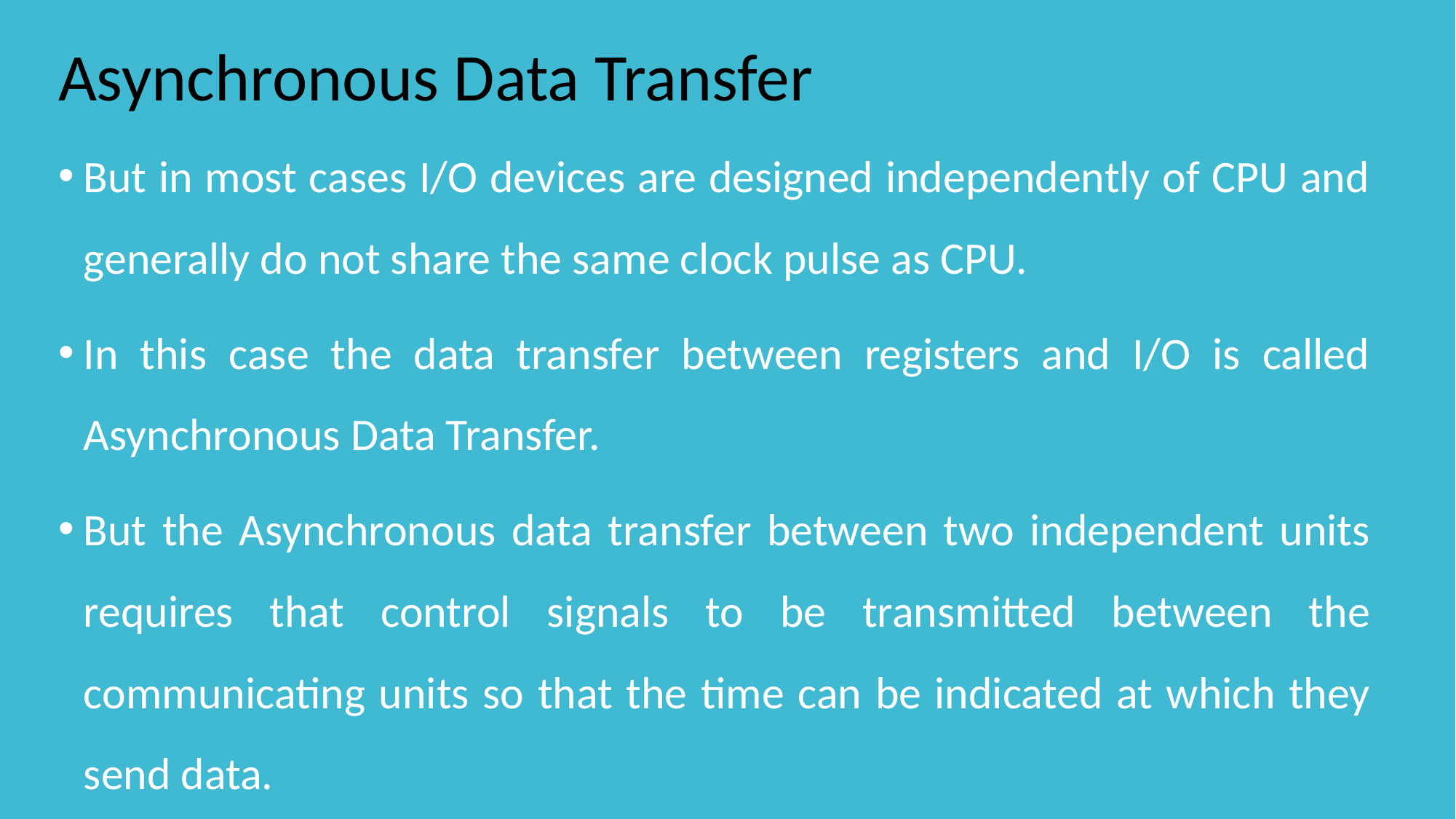

# Asynchronous Data Transfer
But in most cases I/O devices are designed independently of CPU and generally do not share the same clock pulse as CPU.
In this case the data transfer between registers and I/O is called Asynchronous Data Transfer.
But the Asynchronous data transfer between two independent units requires that control signals to be transmitted between the communicating units so that the time can be indicated at which they send data.